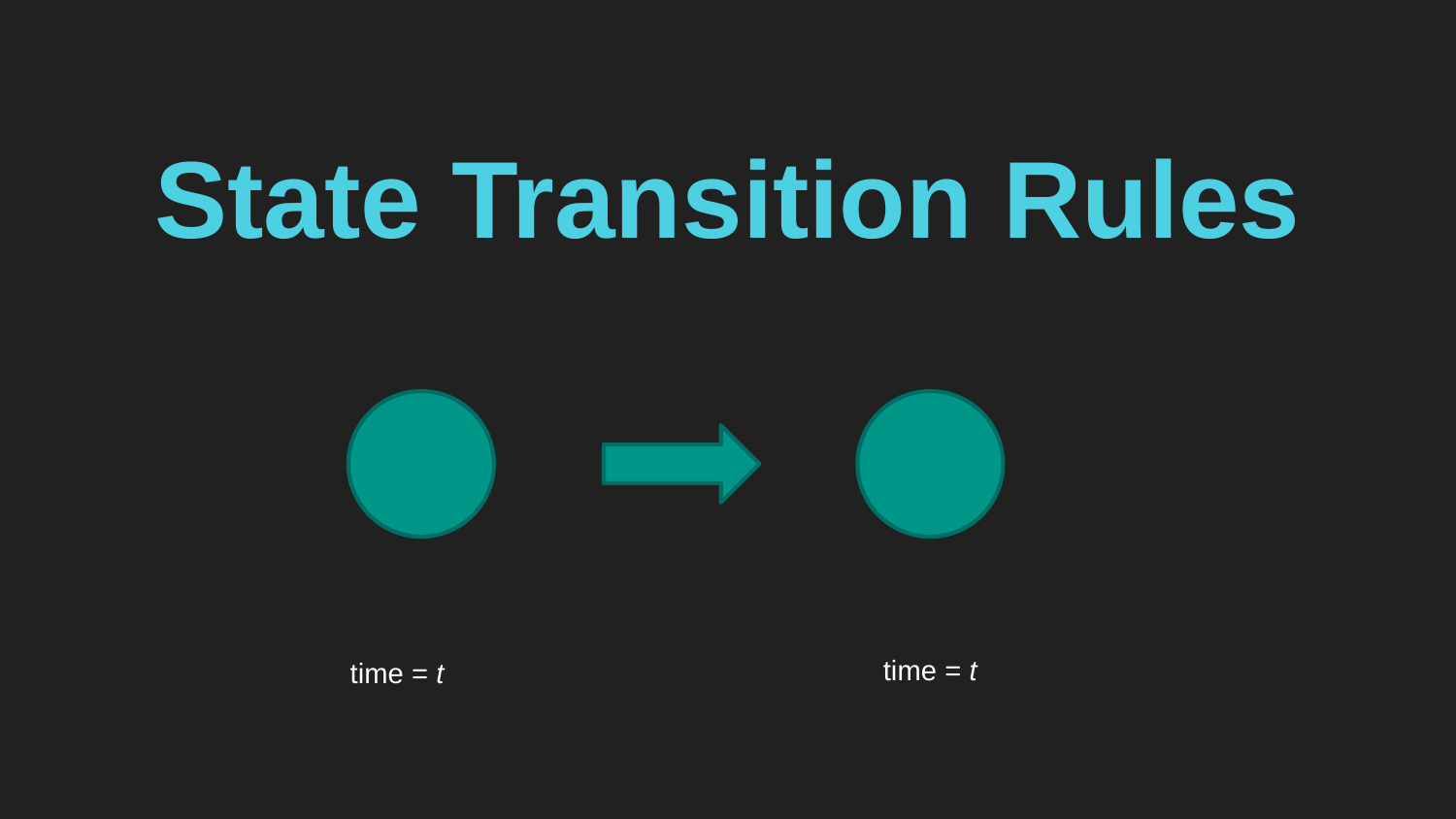

State Transition Rules

time = t
time = t